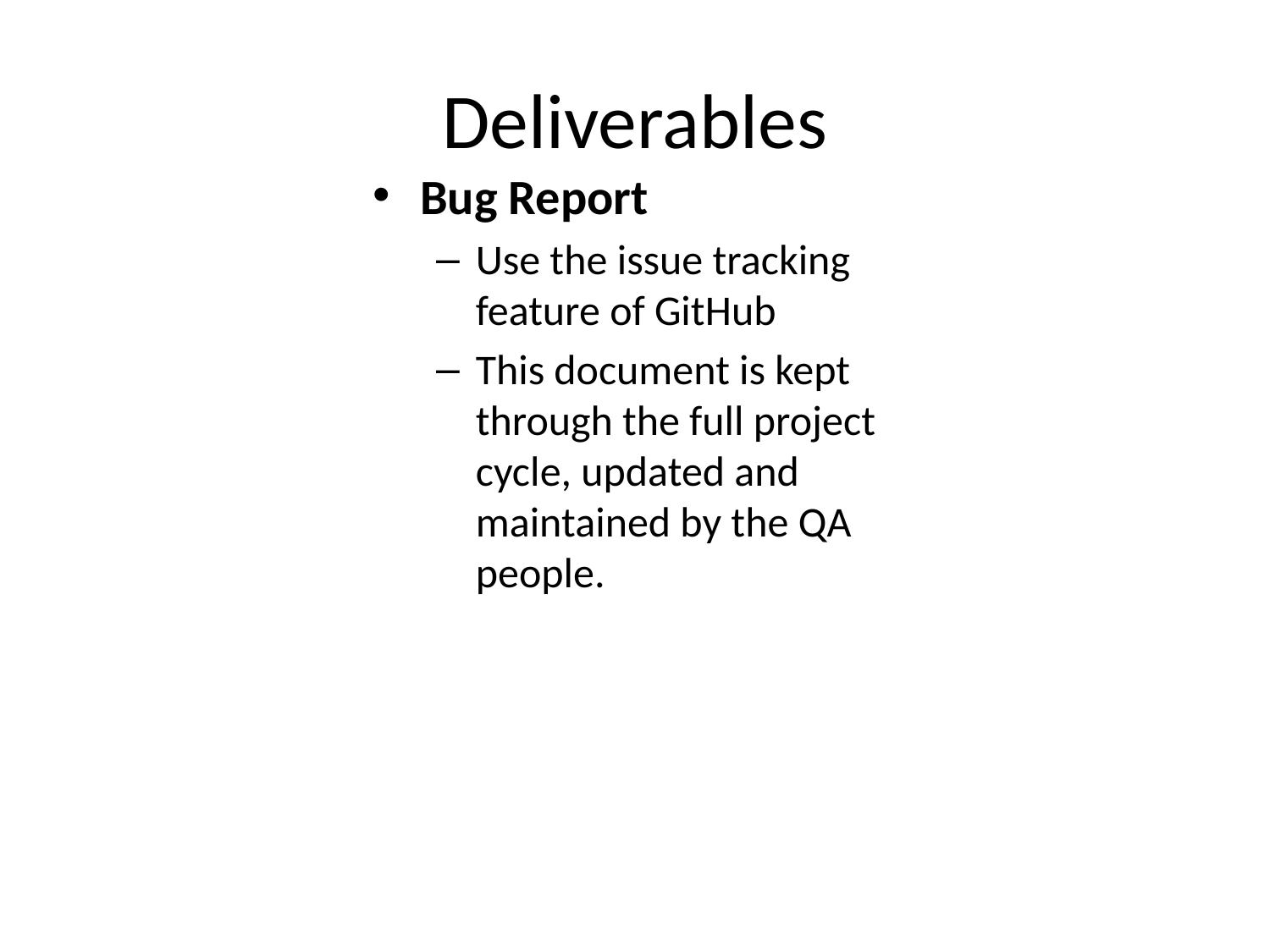

# Deliverables
Bug Report
Use the issue tracking feature of GitHub
This document is kept through the full project cycle, updated and maintained by the QA people.